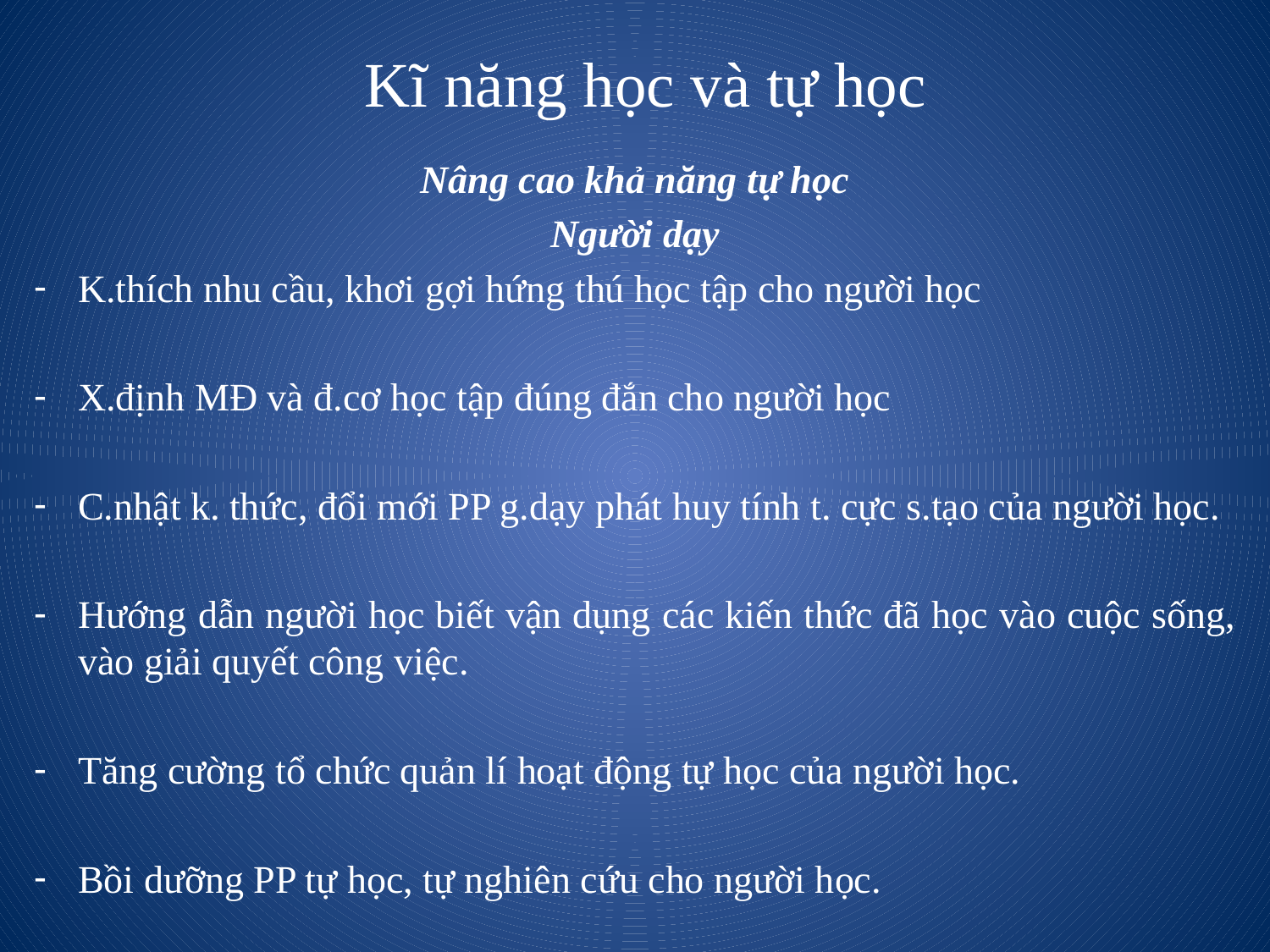

# Kĩ năng học và tự học
Nâng cao khả năng tự học
Người dạy
K.thích nhu cầu, khơi gợi hứng thú học tập cho người học

X.định MĐ và đ.cơ học tập đúng đắn cho người học

C.nhật k. thức, đổi mới PP g.dạy phát huy tính t. cực s.tạo của người học.

Hướng dẫn người học biết vận dụng các kiến thức đã học vào cuộc sống, vào giải quyết công việc.

Tăng cường tổ chức quản lí hoạt động tự học của người học.

Bồi dưỡng PP tự học, tự nghiên cứu cho người học.